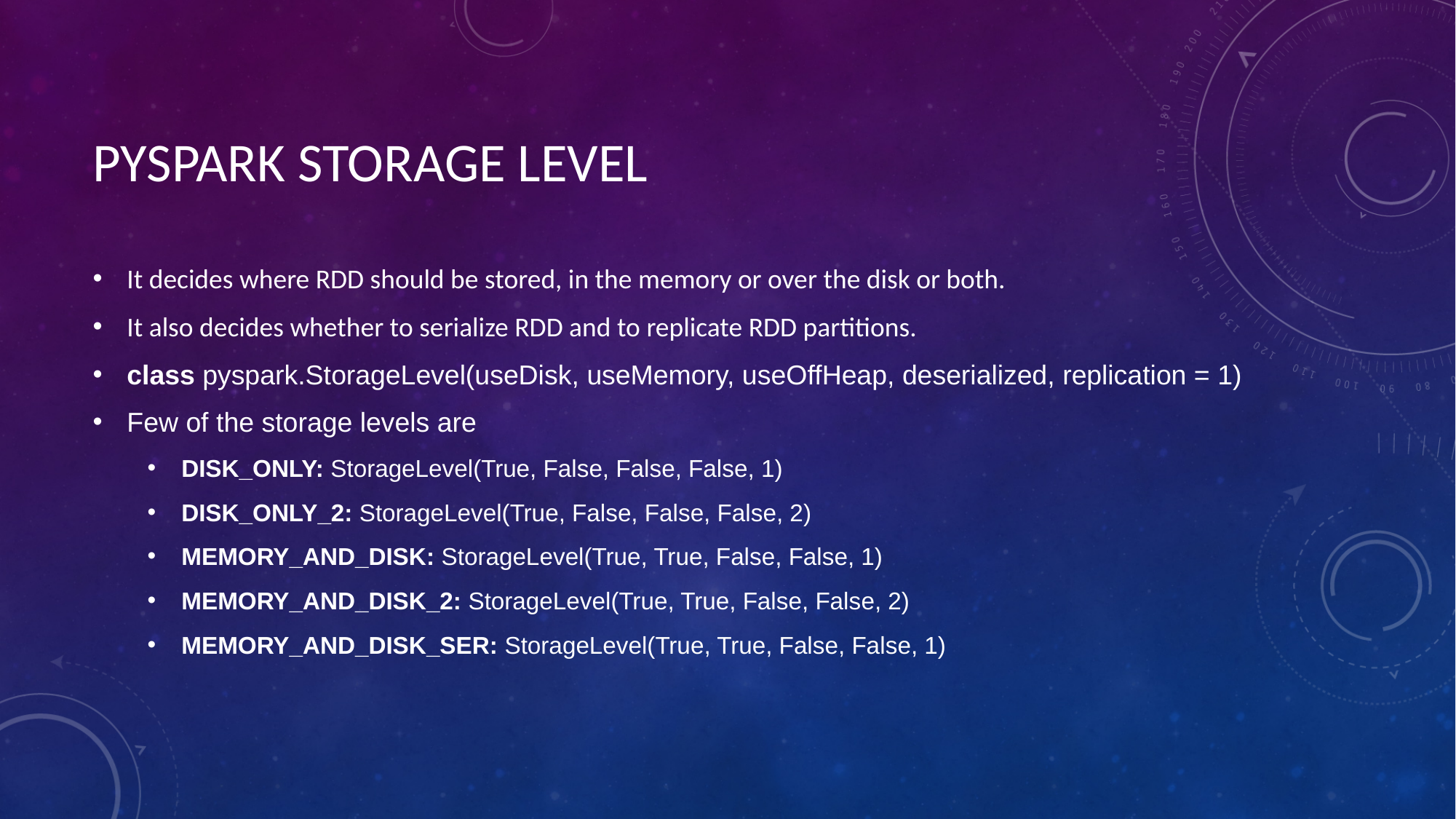

# PYSPARK Storage level
It decides where RDD should be stored, in the memory or over the disk or both.
It also decides whether to serialize RDD and to replicate RDD partitions.
class pyspark.StorageLevel(useDisk, useMemory, useOffHeap, deserialized, replication = 1)
Few of the storage levels are
DISK_ONLY: StorageLevel(True, False, False, False, 1)
DISK_ONLY_2: StorageLevel(True, False, False, False, 2)
MEMORY_AND_DISK: StorageLevel(True, True, False, False, 1)
MEMORY_AND_DISK_2: StorageLevel(True, True, False, False, 2)
MEMORY_AND_DISK_SER: StorageLevel(True, True, False, False, 1)